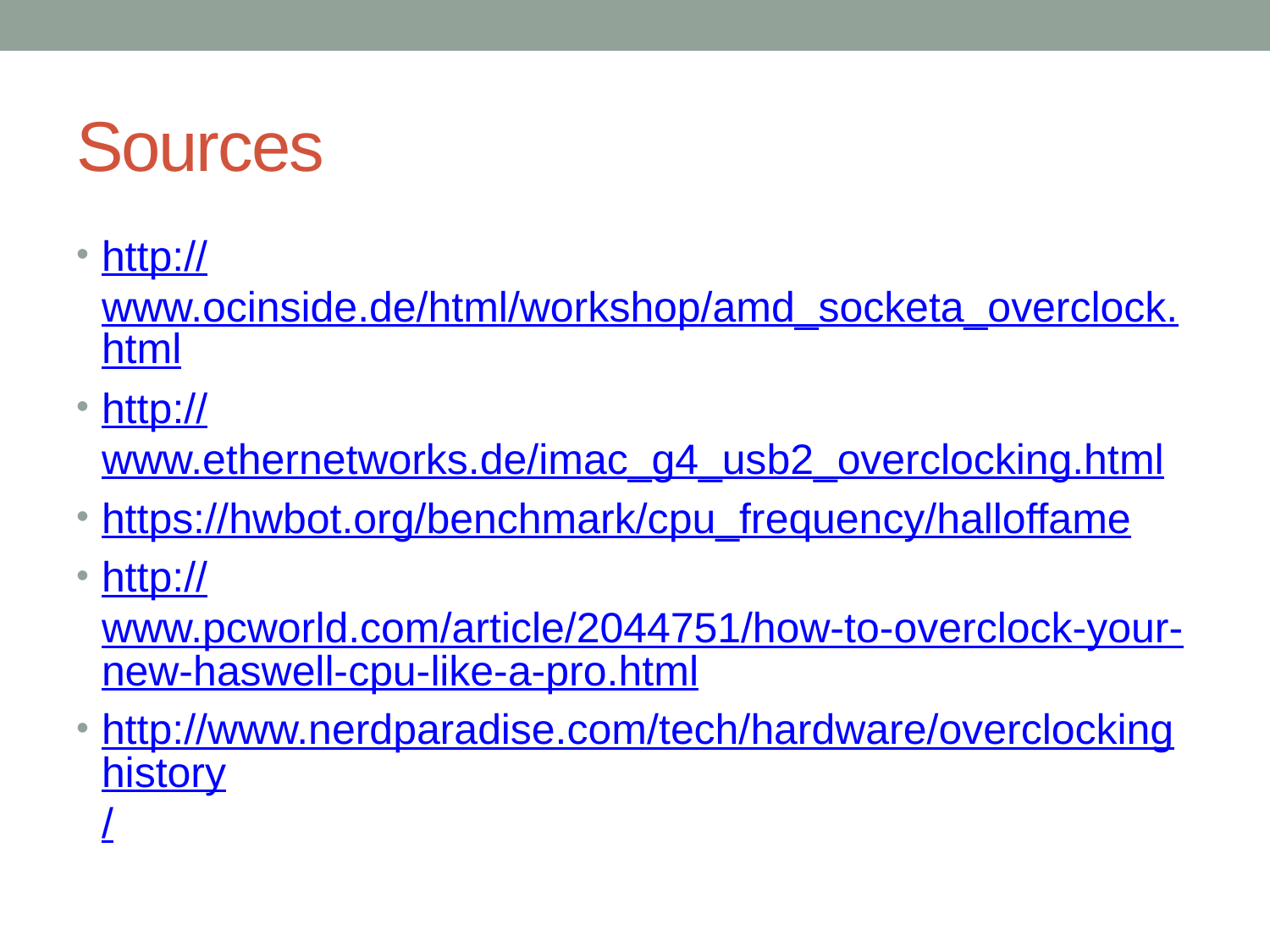

# Sources
http://www.ocinside.de/html/workshop/amd_socketa_overclock.html
http://www.ethernetworks.de/imac_g4_usb2_overclocking.html
https://hwbot.org/benchmark/cpu_frequency/halloffame
http://www.pcworld.com/article/2044751/how-to-overclock-your-new-haswell-cpu-like-a-pro.html
http://www.nerdparadise.com/tech/hardware/overclockinghistory/